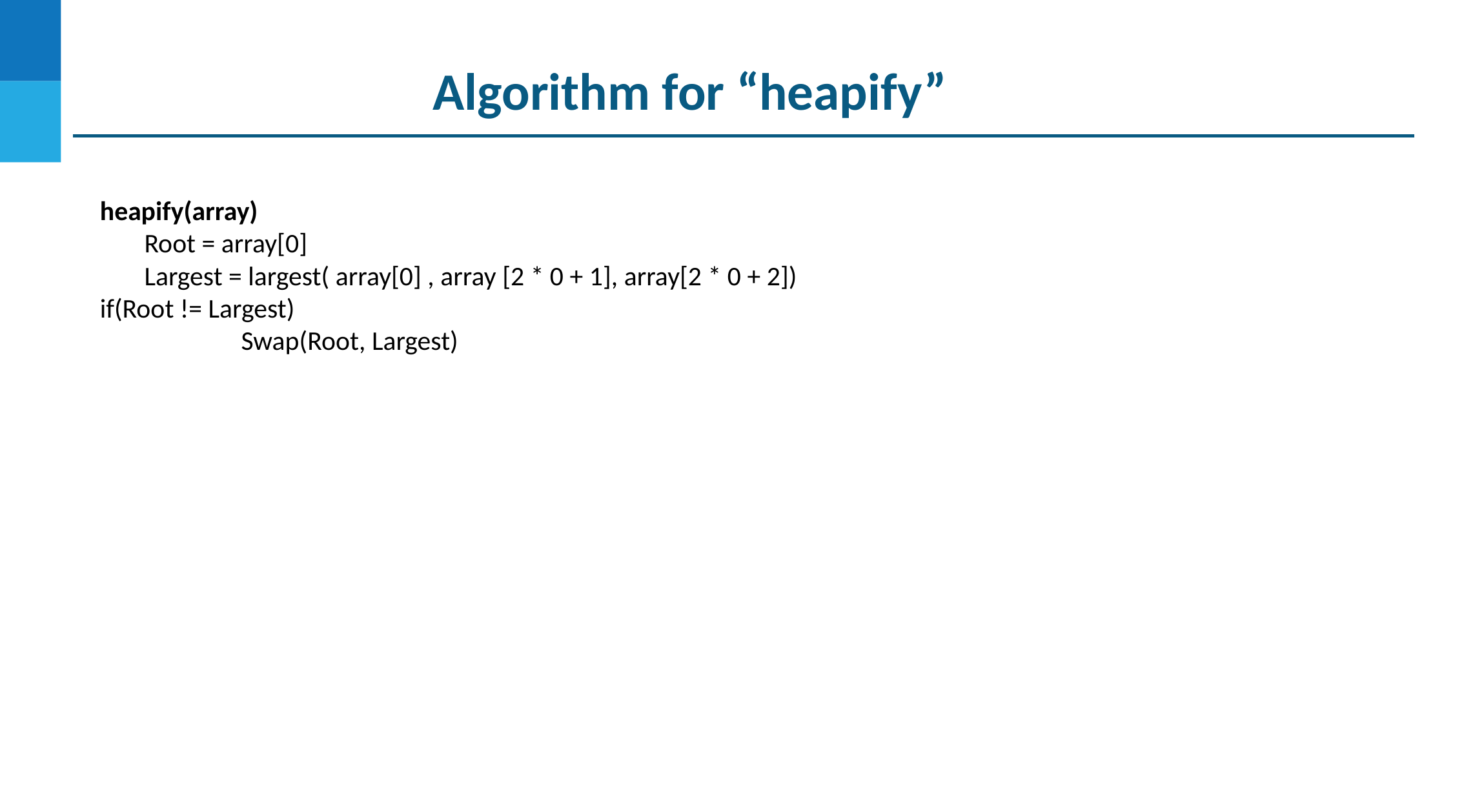

# Algorithm for “heapify”
heapify(array)
	Root = array[0]
	Largest = largest( array[0] , array [2 * 0 + 1], array[2 * 0 + 2])
if(Root != Largest)
		Swap(Root, Largest)